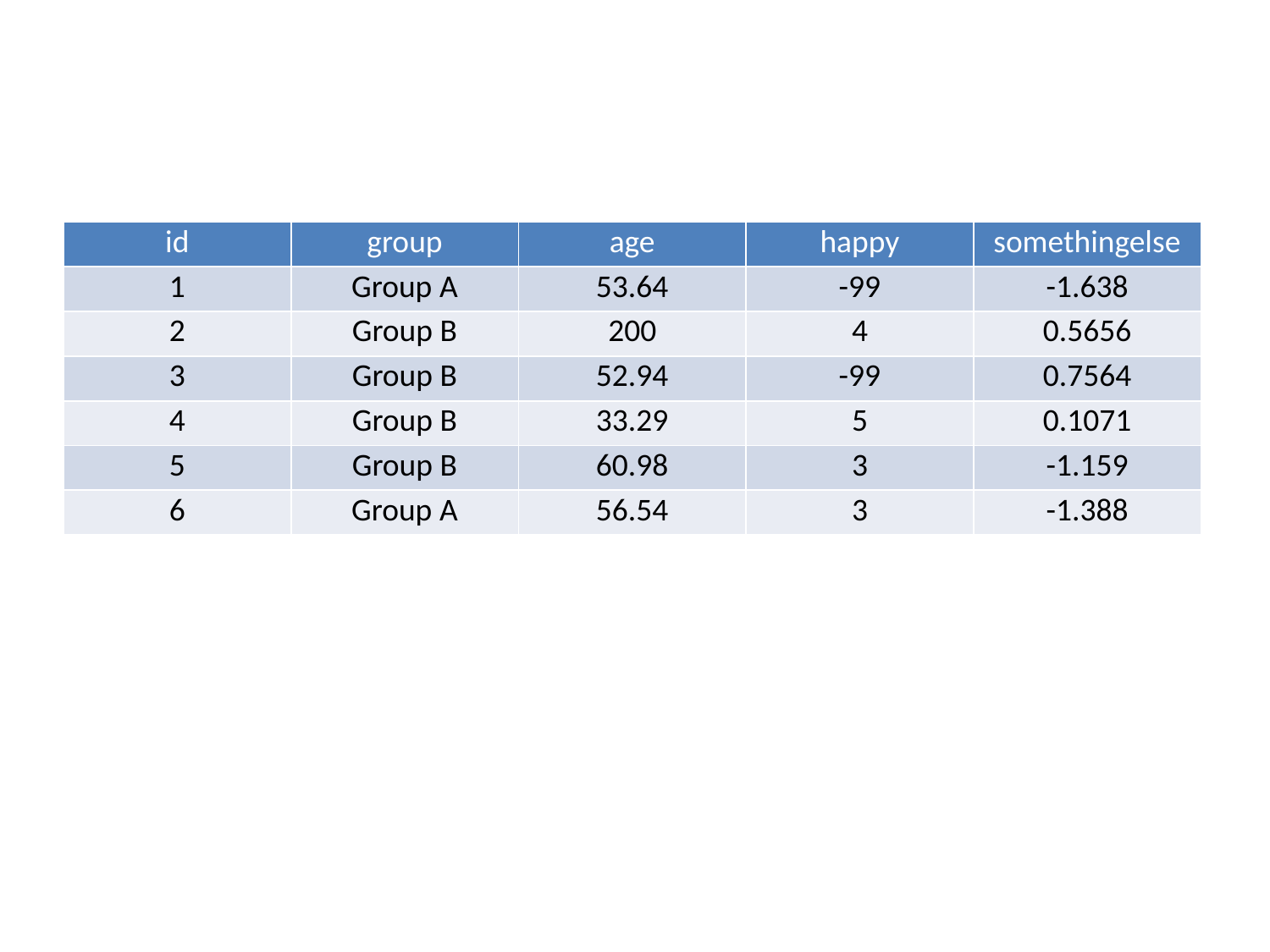

| id | group | age | happy | somethingelse |
| --- | --- | --- | --- | --- |
| 1 | Group A | 53.64 | -99 | -1.638 |
| 2 | Group B | 200 | 4 | 0.5656 |
| 3 | Group B | 52.94 | -99 | 0.7564 |
| 4 | Group B | 33.29 | 5 | 0.1071 |
| 5 | Group B | 60.98 | 3 | -1.159 |
| 6 | Group A | 56.54 | 3 | -1.388 |